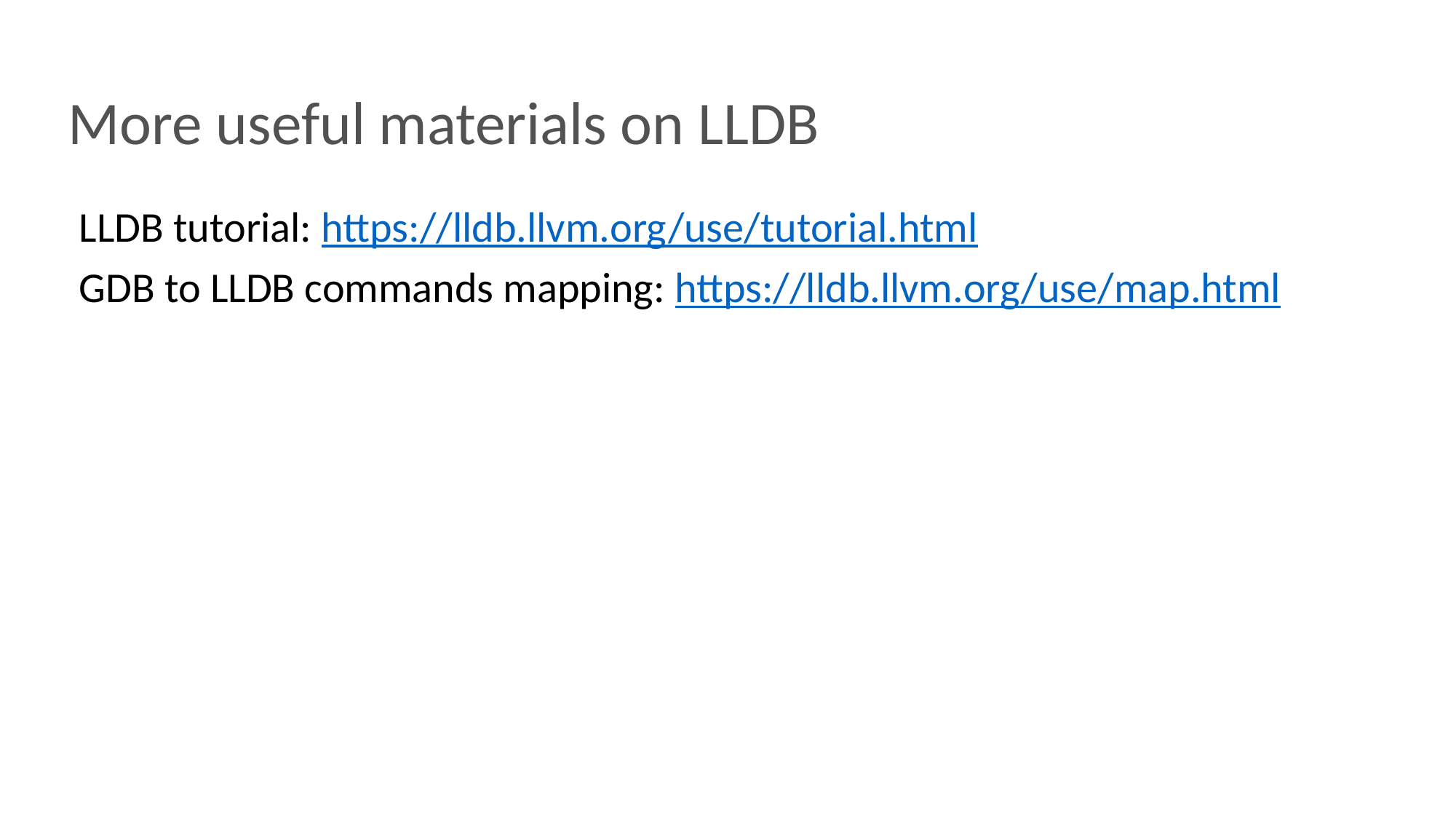

# More useful materials on LLDB
LLDB tutorial: https://lldb.llvm.org/use/tutorial.html
GDB to LLDB commands mapping: https://lldb.llvm.org/use/map.html